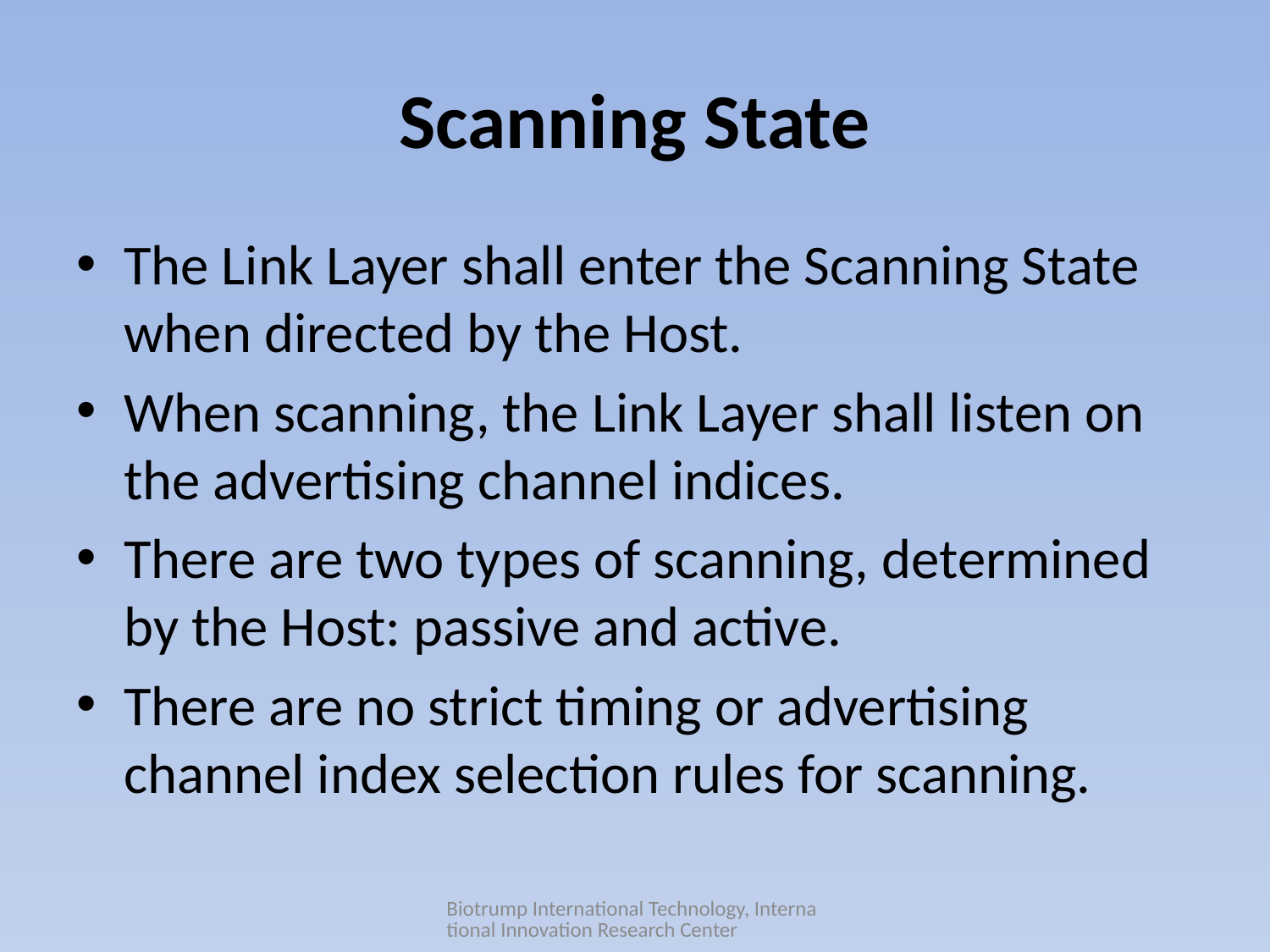

# Scanning State
The Link Layer shall enter the Scanning State when directed by the Host.
When scanning, the Link Layer shall listen on the advertising channel indices.
There are two types of scanning, determined by the Host: passive and active.
There are no strict timing or advertising channel index selection rules for scanning.
Biotrump International Technology, International Innovation Research Center